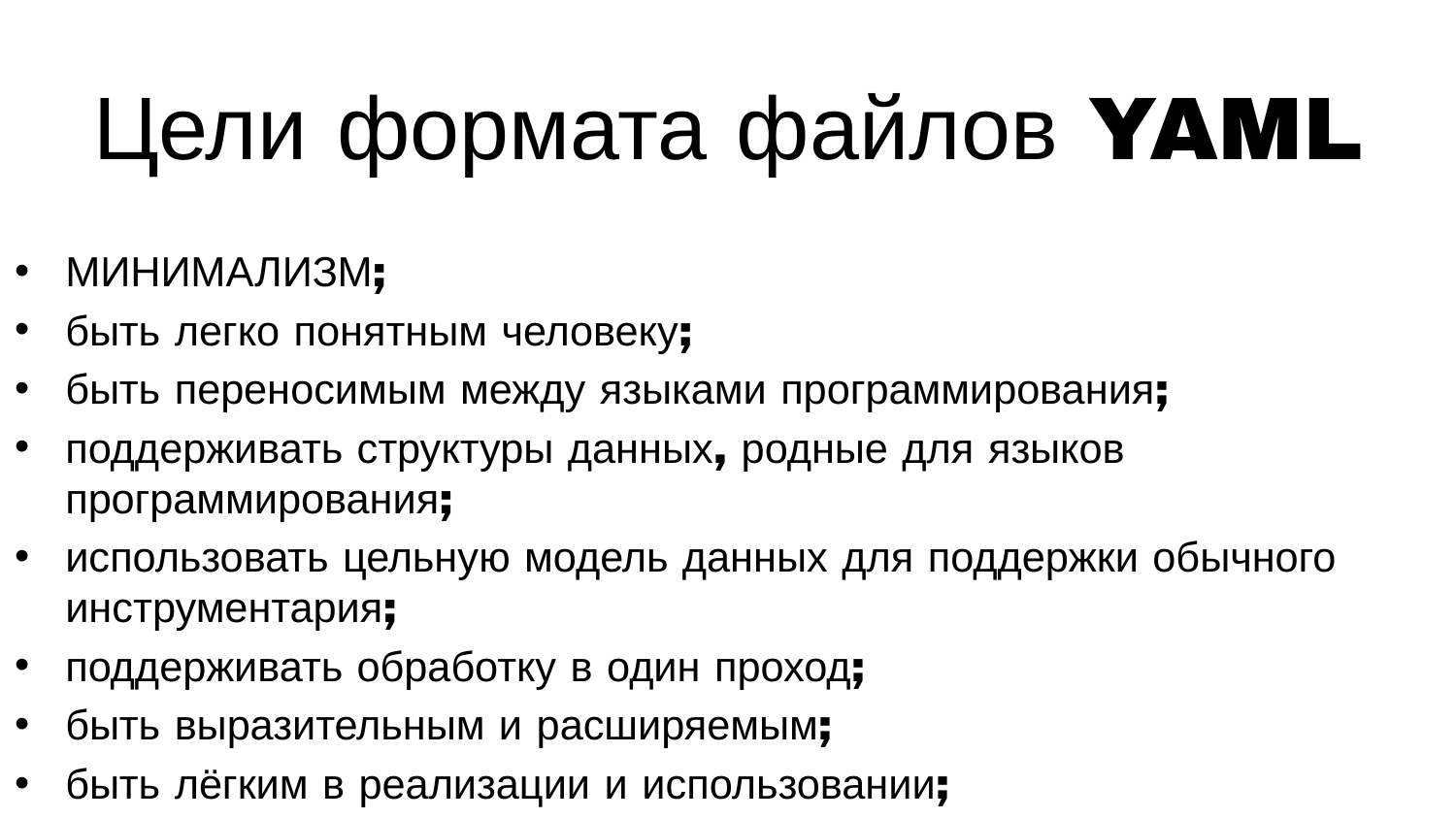

# Цели формата файлов YAML
МИНИМАЛИЗМ;
быть легко понятным человеку;
быть переносимым между языками программирования;
поддерживать структуры данных, родные для языков программирования;
использовать цельную модель данных для поддержки обычного инструментария;
поддерживать обработку в один проход;
быть выразительным и расширяемым;
быть лёгким в реализации и использовании;